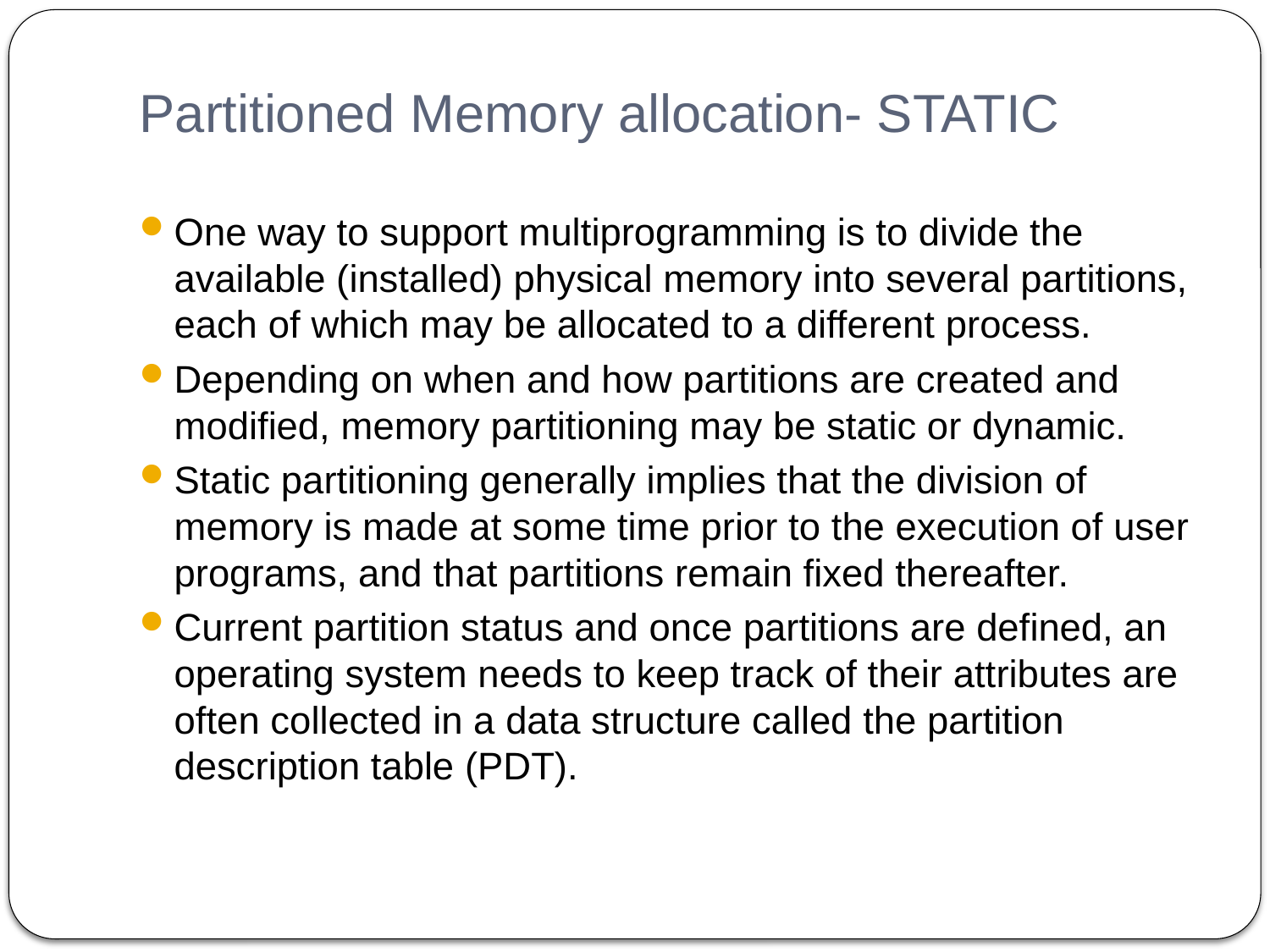

# Partitioned Memory allocation- STATIC
One way to support multiprogramming is to divide the available (installed) physical memory into several partitions, each of which may be allocated to a different process.
Depending on when and how partitions are created and modified, memory partitioning may be static or dynamic.
Static partitioning generally implies that the division of memory is made at some time prior to the execution of user programs, and that partitions remain fixed thereafter.
Current partition status and once partitions are defined, an operating system needs to keep track of their attributes are often collected in a data structure called the partition description table (PDT).